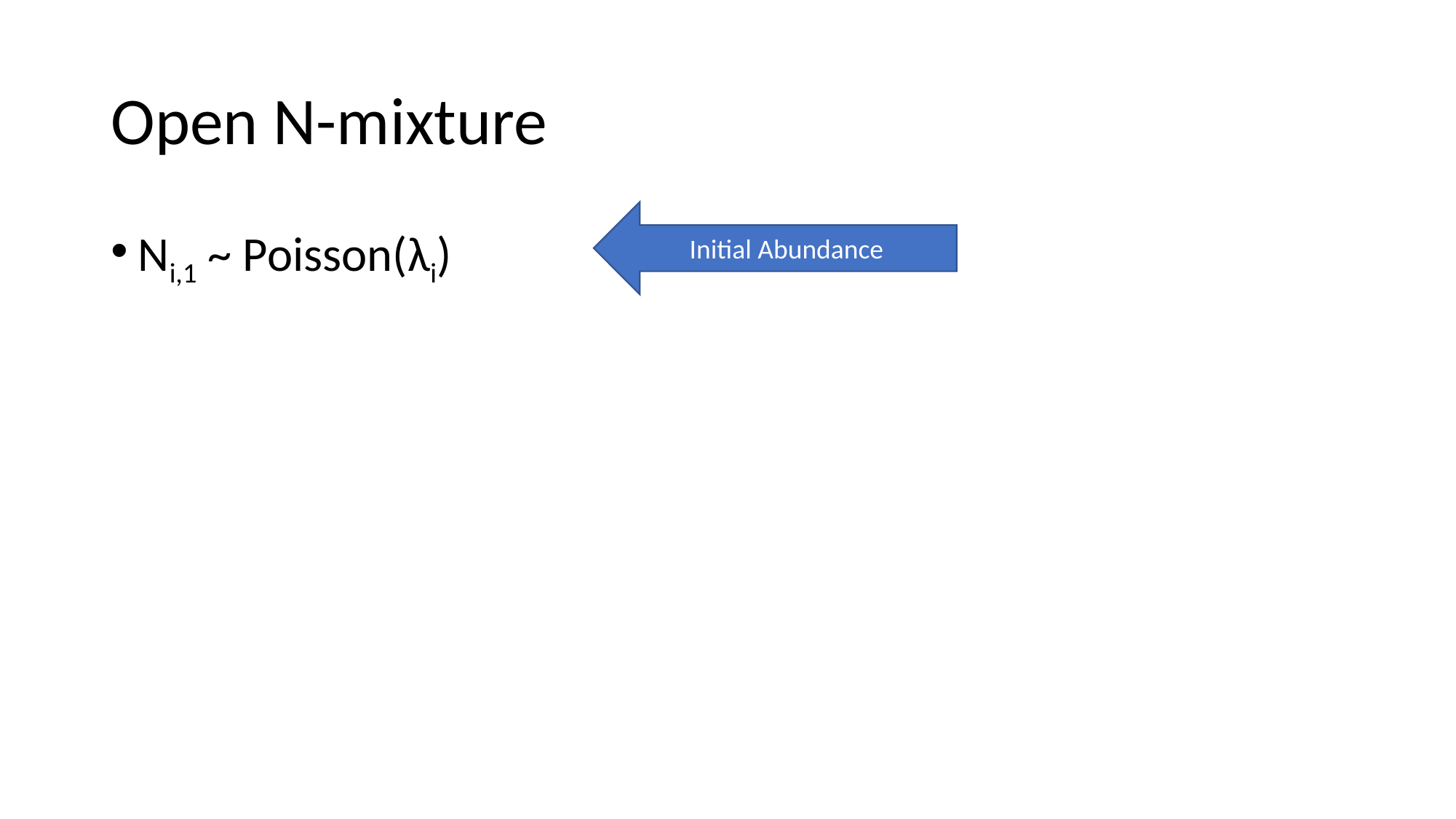

# Open N-mixture
Initial Abundance
Ni,1 ~ Poisson(λi)